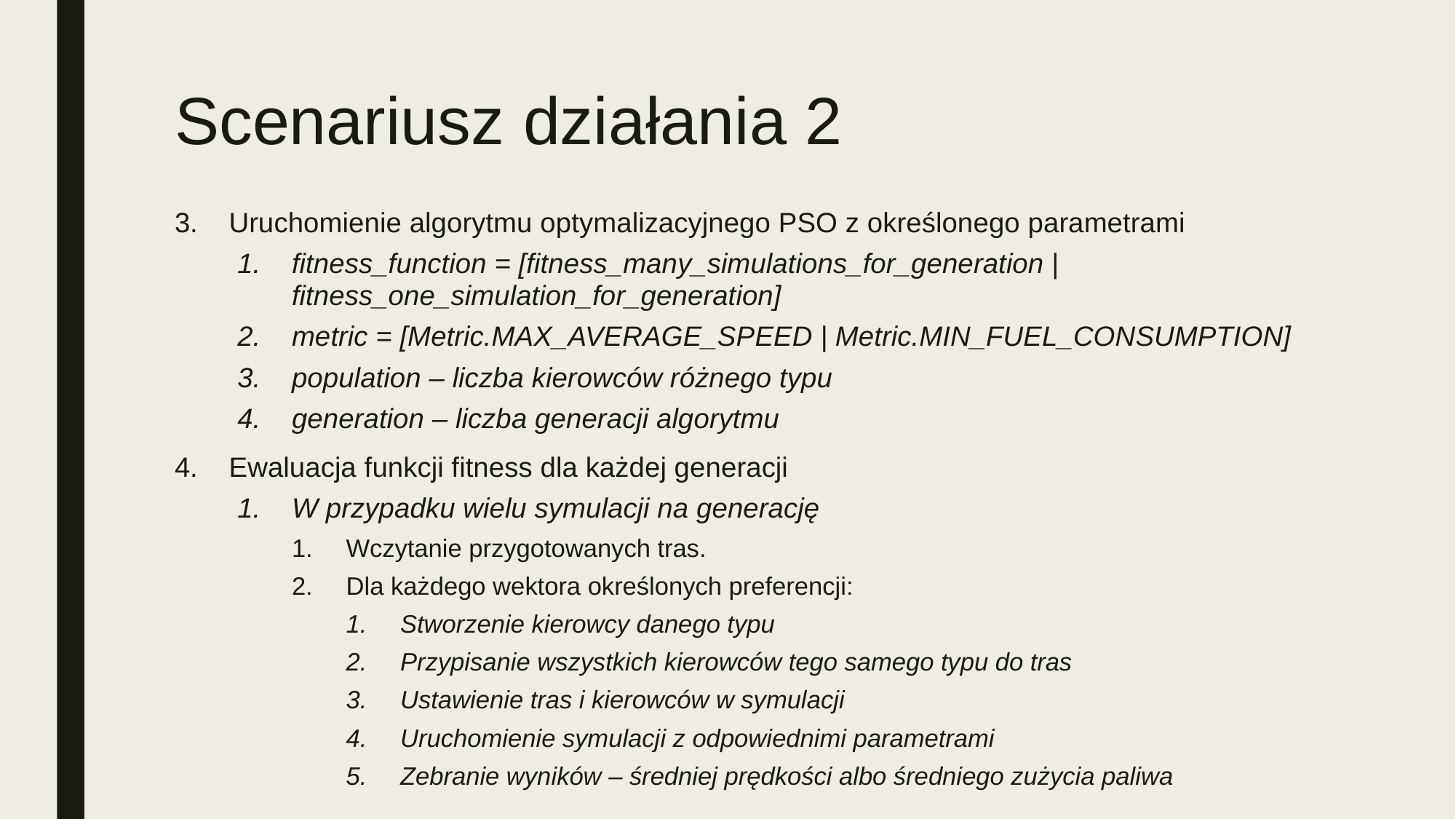

# Scenariusz działania 2
Uruchomienie algorytmu optymalizacyjnego PSO z określonego parametrami
fitness_function = [fitness_many_simulations_for_generation | fitness_one_simulation_for_generation]
metric = [Metric.MAX_AVERAGE_SPEED | Metric.MIN_FUEL_CONSUMPTION]
population – liczba kierowców różnego typu
generation – liczba generacji algorytmu
Ewaluacja funkcji fitness dla każdej generacji
W przypadku wielu symulacji na generację
Wczytanie przygotowanych tras.
Dla każdego wektora określonych preferencji:
Stworzenie kierowcy danego typu
Przypisanie wszystkich kierowców tego samego typu do tras
Ustawienie tras i kierowców w symulacji
Uruchomienie symulacji z odpowiednimi parametrami
Zebranie wyników – średniej prędkości albo średniego zużycia paliwa